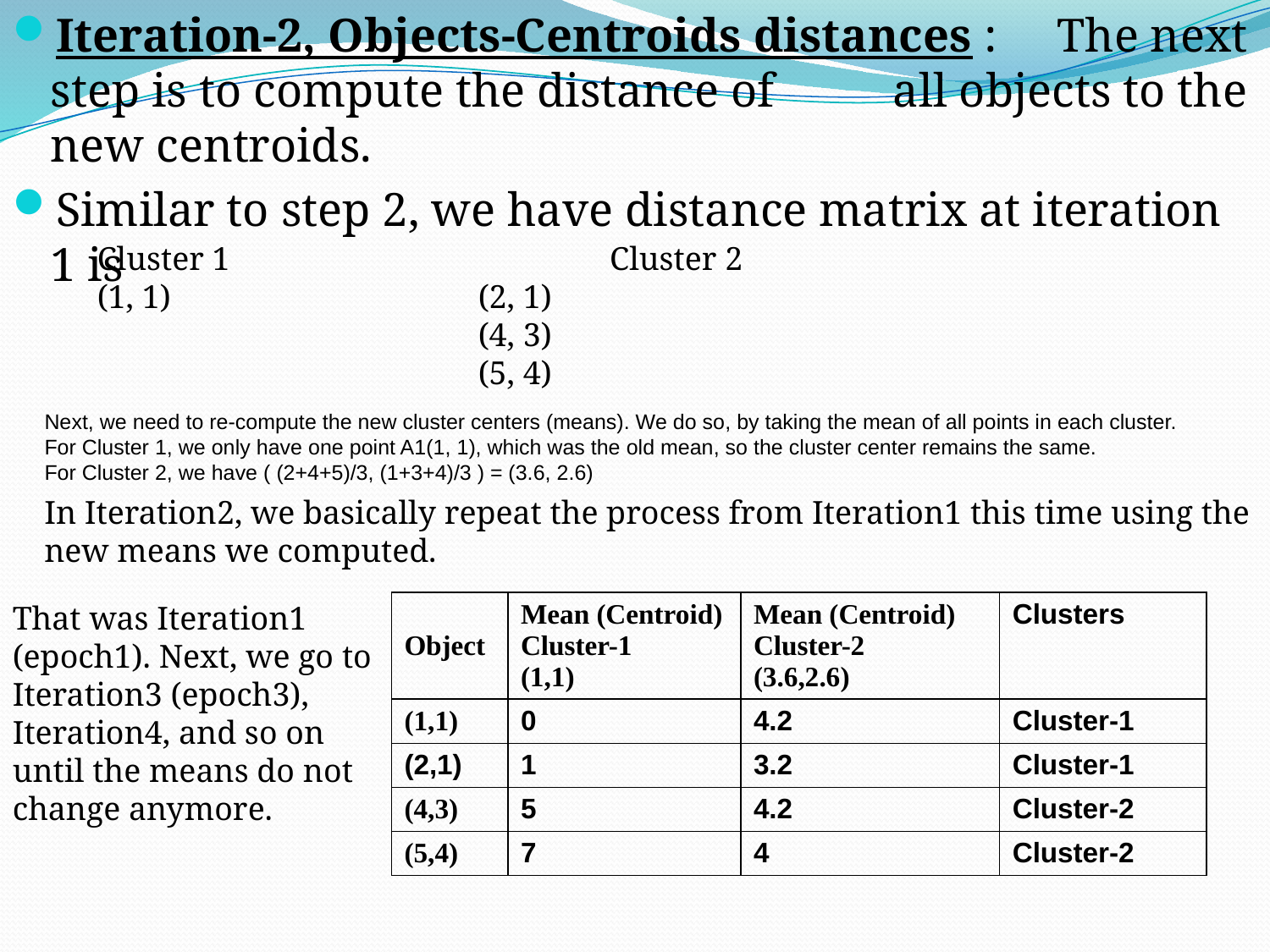

Iteration-2, Objects-Centroids distances :     The next step is to compute the distance of          all objects to the new centroids.
Similar to step 2, we have distance matrix at iteration 1 is
Cluster 1		                Cluster 2
(1, 1)			(2, 1)
			(4, 3)
			(5, 4)

Next, we need to re-compute the new cluster centers (means). We do so, by taking the mean of all points in each cluster.
For Cluster 1, we only have one point A1(1, 1), which was the old mean, so the cluster center remains the same.
For Cluster 2, we have ( (2+4+5)/3, (1+3+4)/3 ) = (3.6, 2.6)
In Iteration2, we basically repeat the process from Iteration1 this time using the new means we computed.
That was Iteration1 (epoch1). Next, we go to Iteration3 (epoch3), Iteration4, and so on until the means do not change anymore.
| Object | Mean (Centroid) Cluster-1 (1,1) | Mean (Centroid) Cluster-2 (3.6,2.6) | Clusters |
| --- | --- | --- | --- |
| (1,1) | 0 | 4.2 | Cluster-1 |
| (2,1) | 1 | 3.2 | Cluster-1 |
| (4,3) | 5 | 4.2 | Cluster-2 |
| (5,4) | 7 | 4 | Cluster-2 |